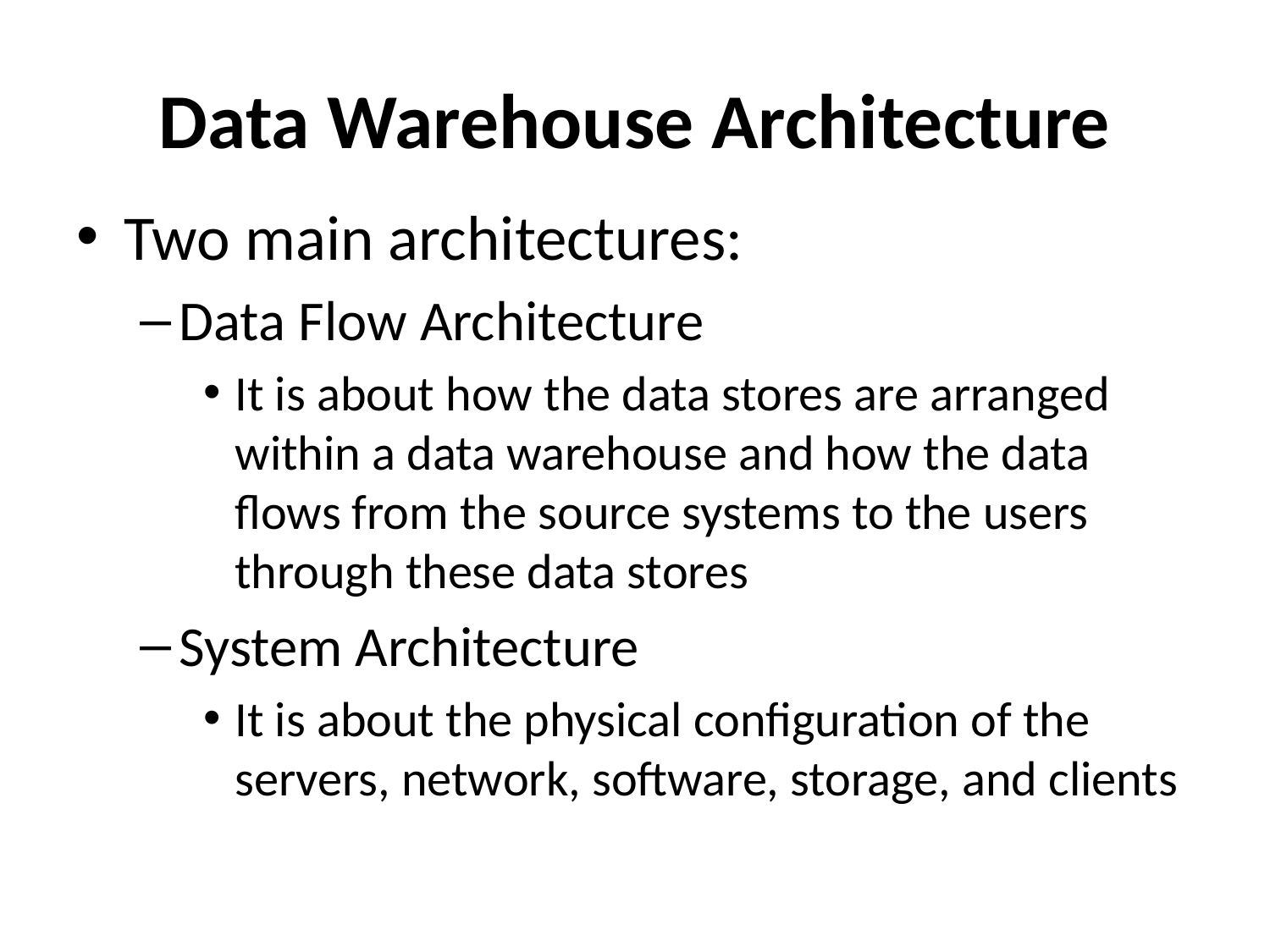

# Data Warehouse Architecture
Two main architectures:
Data Flow Architecture
It is about how the data stores are arranged within a data warehouse and how the data flows from the source systems to the users through these data stores
System Architecture
It is about the physical configuration of the servers, network, software, storage, and clients